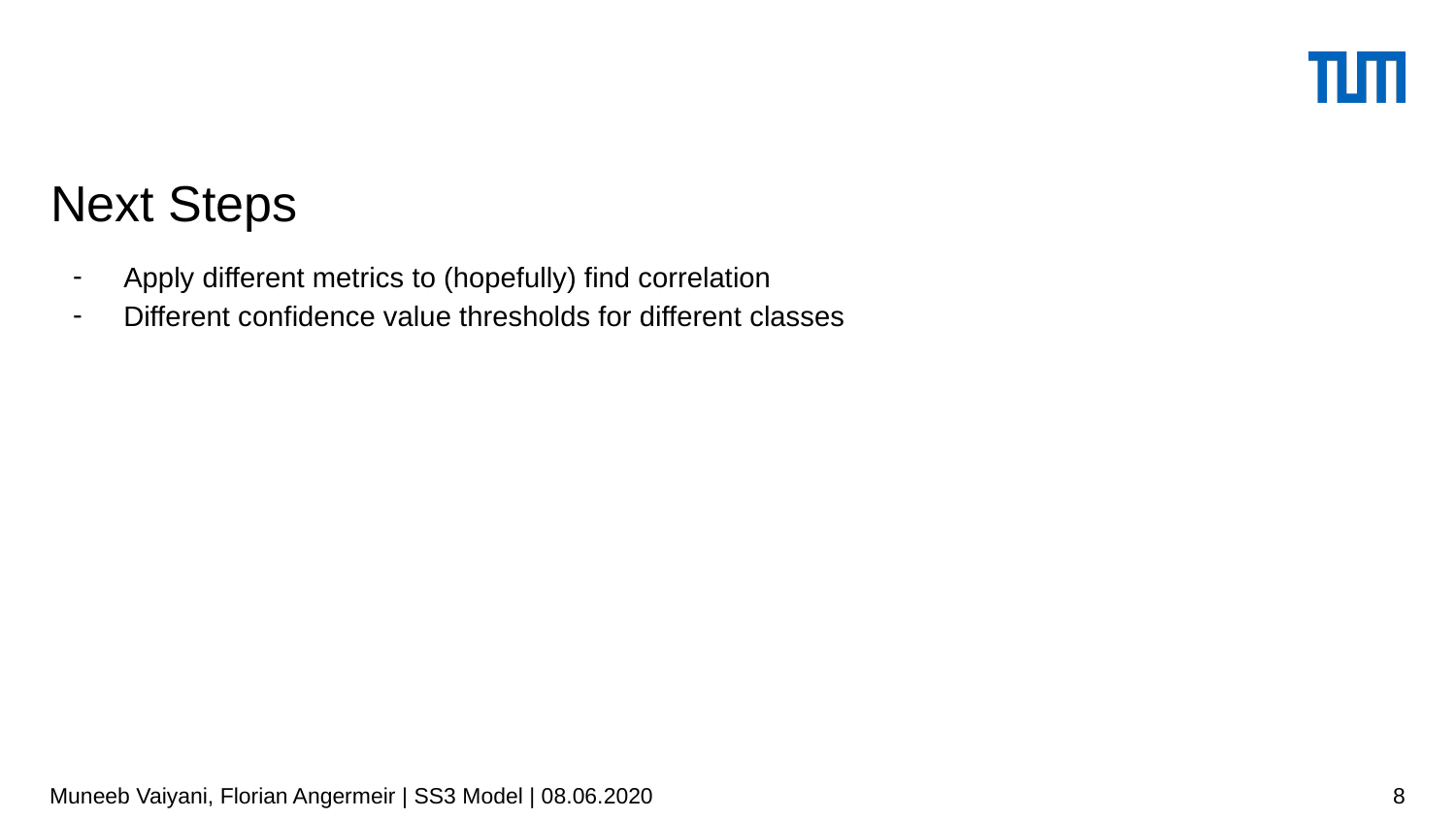

# Next Steps
Apply different metrics to (hopefully) find correlation
Different confidence value thresholds for different classes
Muneeb Vaiyani, Florian Angermeir | SS3 Model | 08.06.2020
8